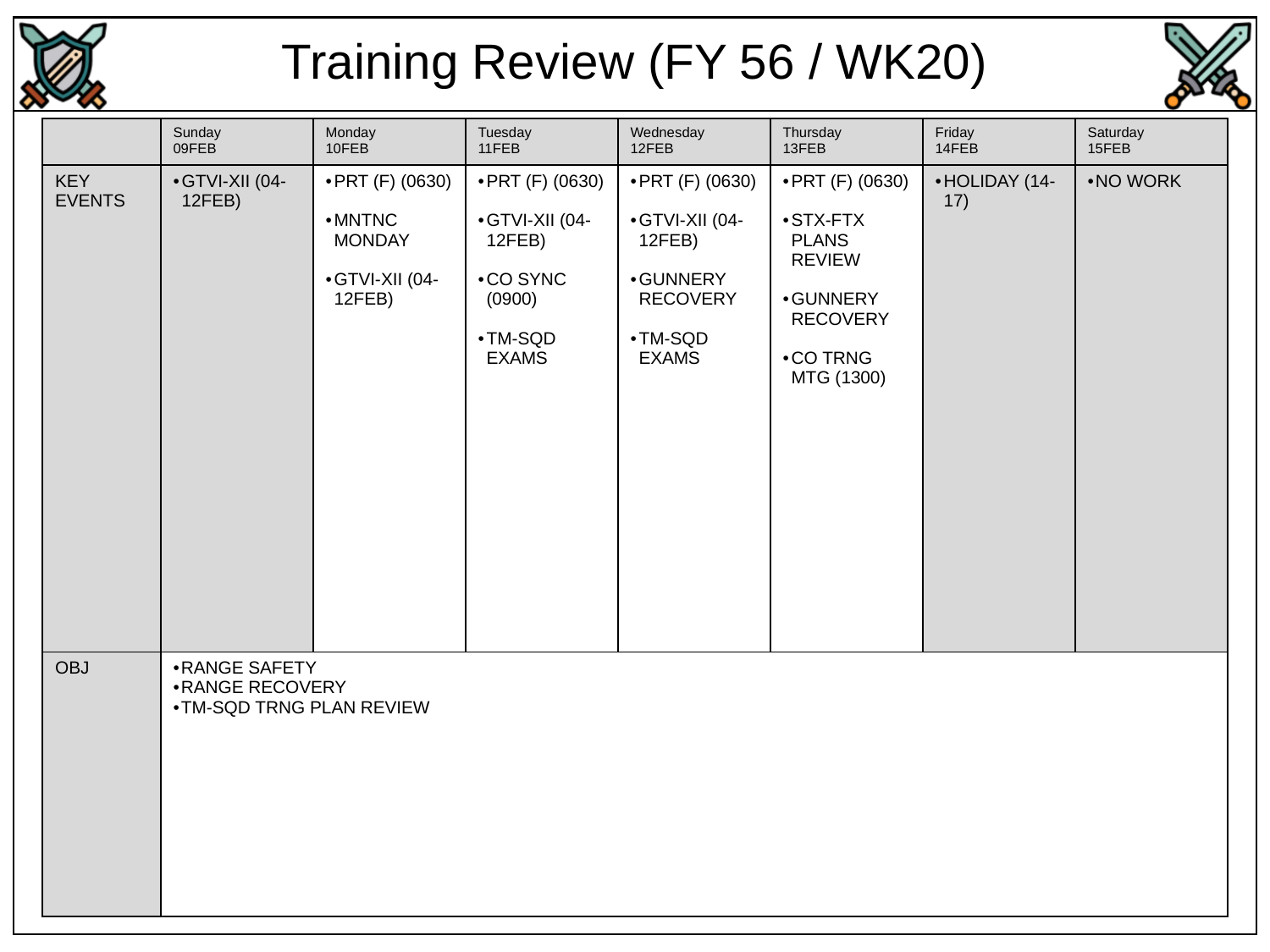

Training Review (FY 56 / WK20)
|  | Sunday 09FEB | Monday 10FEB | Tuesday 11FEB | Wednesday 12FEB | Thursday 13FEB | Friday 14FEB | Saturday 15FEB |
| --- | --- | --- | --- | --- | --- | --- | --- |
| KEY EVENTS | GTVI-XII (04-12FEB) | PRT (F) (0630) MNTNC MONDAY GTVI-XII (04-12FEB) | PRT (F) (0630) GTVI-XII (04-12FEB) CO SYNC (0900) TM-SQD EXAMS | PRT (F) (0630) GTVI-XII (04-12FEB) GUNNERY RECOVERY TM-SQD EXAMS | PRT (F) (0630) STX-FTX PLANS REVIEW GUNNERY RECOVERY CO TRNG MTG (1300) | HOLIDAY (14-17) | NO WORK |
| OBJ | RANGE SAFETY RANGE RECOVERY TM-SQD TRNG PLAN REVIEW |  |  |  |  |  |  |